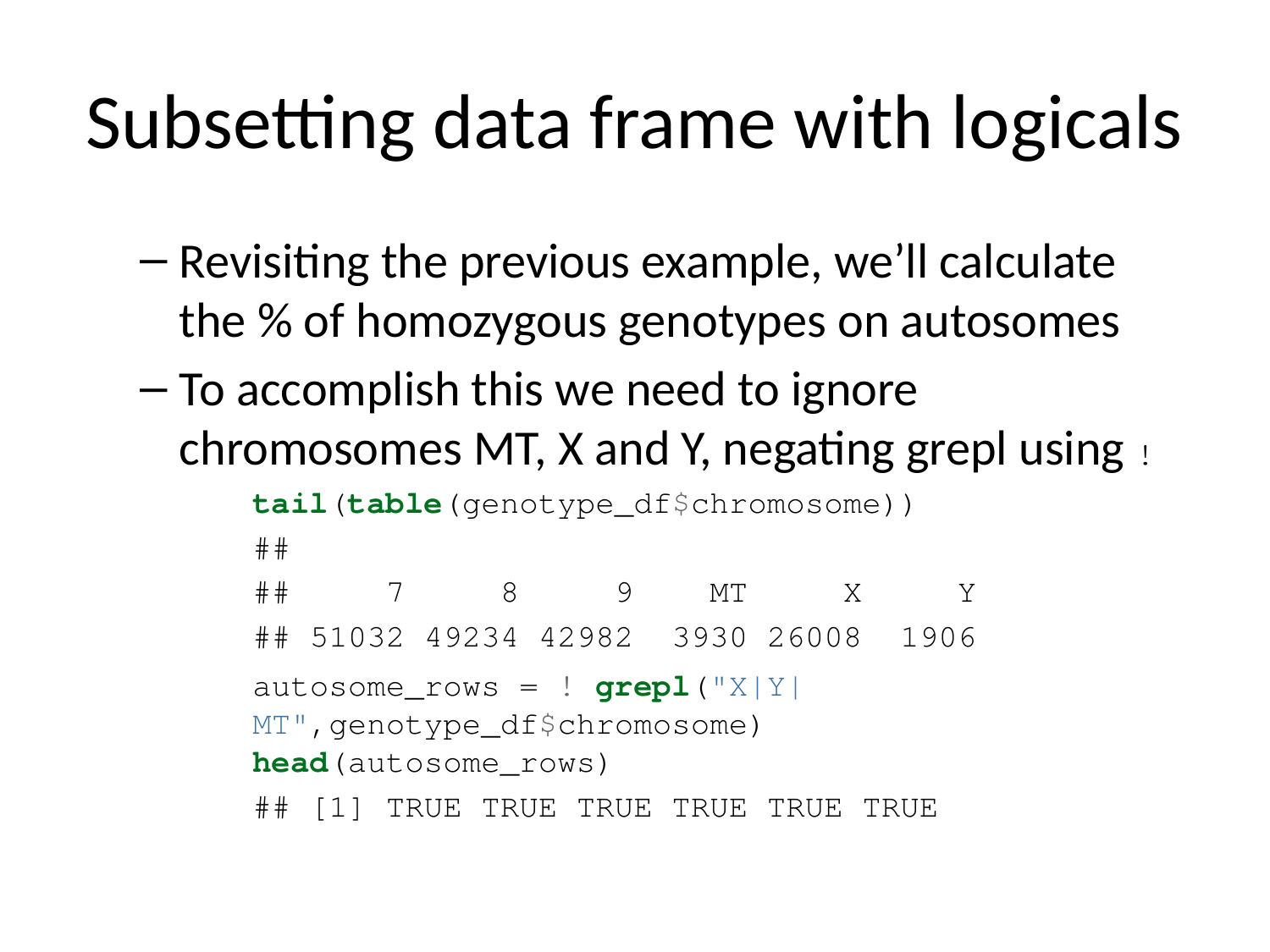

# Subsetting data frame with logicals
Revisiting the previous example, we’ll calculate the % of homozygous genotypes on autosomes
To accomplish this we need to ignore chromosomes MT, X and Y, negating grepl using !
tail(table(genotype_df$chromosome))
##
##     7     8     9    MT     X     Y
## 51032 49234 42982  3930 26008  1906
autosome_rows = ! grepl("X|Y|MT",genotype_df$chromosome)
head(autosome_rows)
## [1] TRUE TRUE TRUE TRUE TRUE TRUE